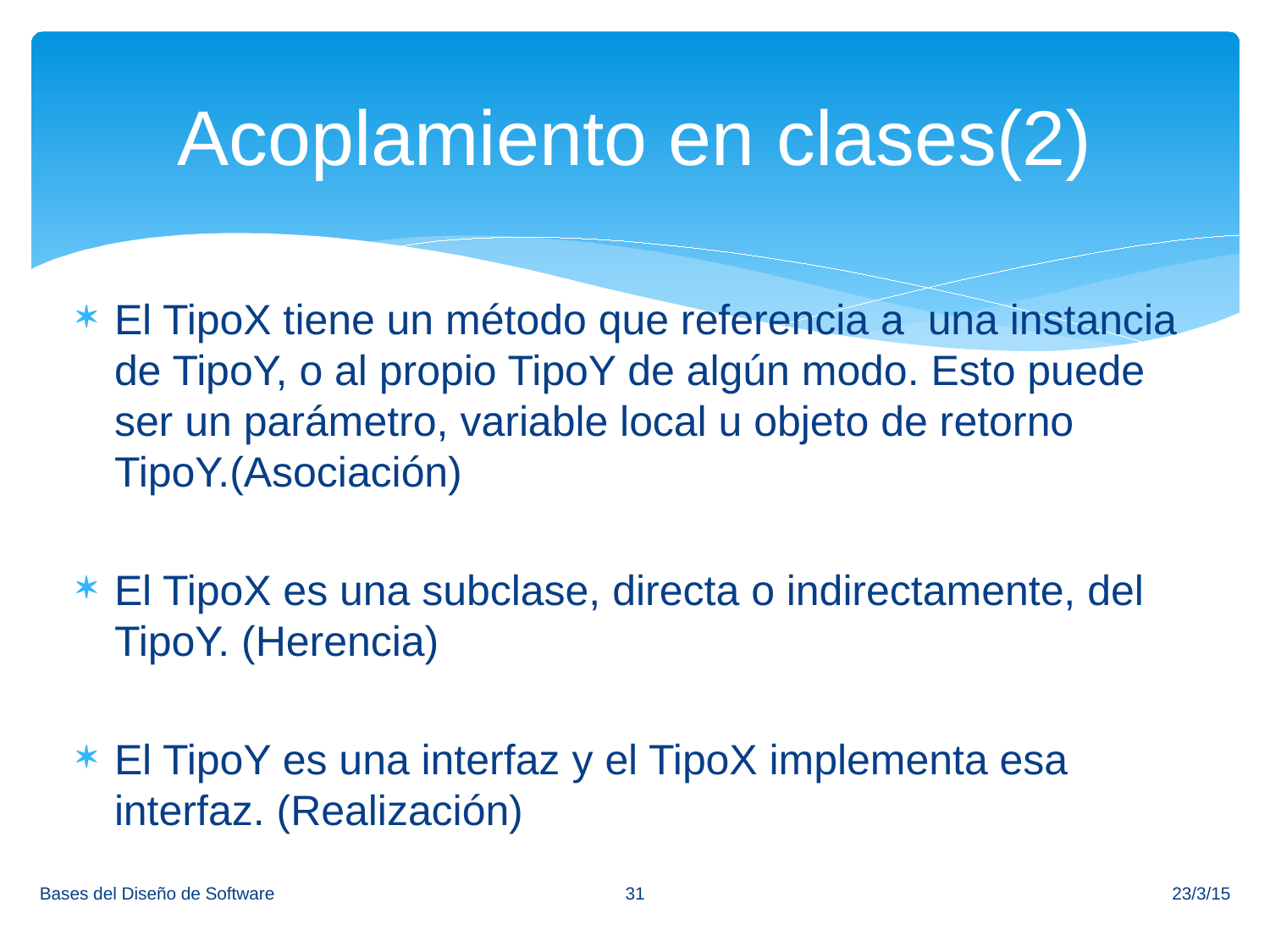

# Acoplamiento en clases(2)
El TipoX tiene un método que referencia a  una instancia de TipoY, o al propio TipoY de algún modo. Esto puede ser un parámetro, variable local u objeto de retorno TipoY.(Asociación)

El TipoX es una subclase, directa o indirectamente, del TipoY. (Herencia)

El TipoY es una interfaz y el TipoX implementa esa interfaz. (Realización)
31
Bases del Diseño de Software
23/3/15